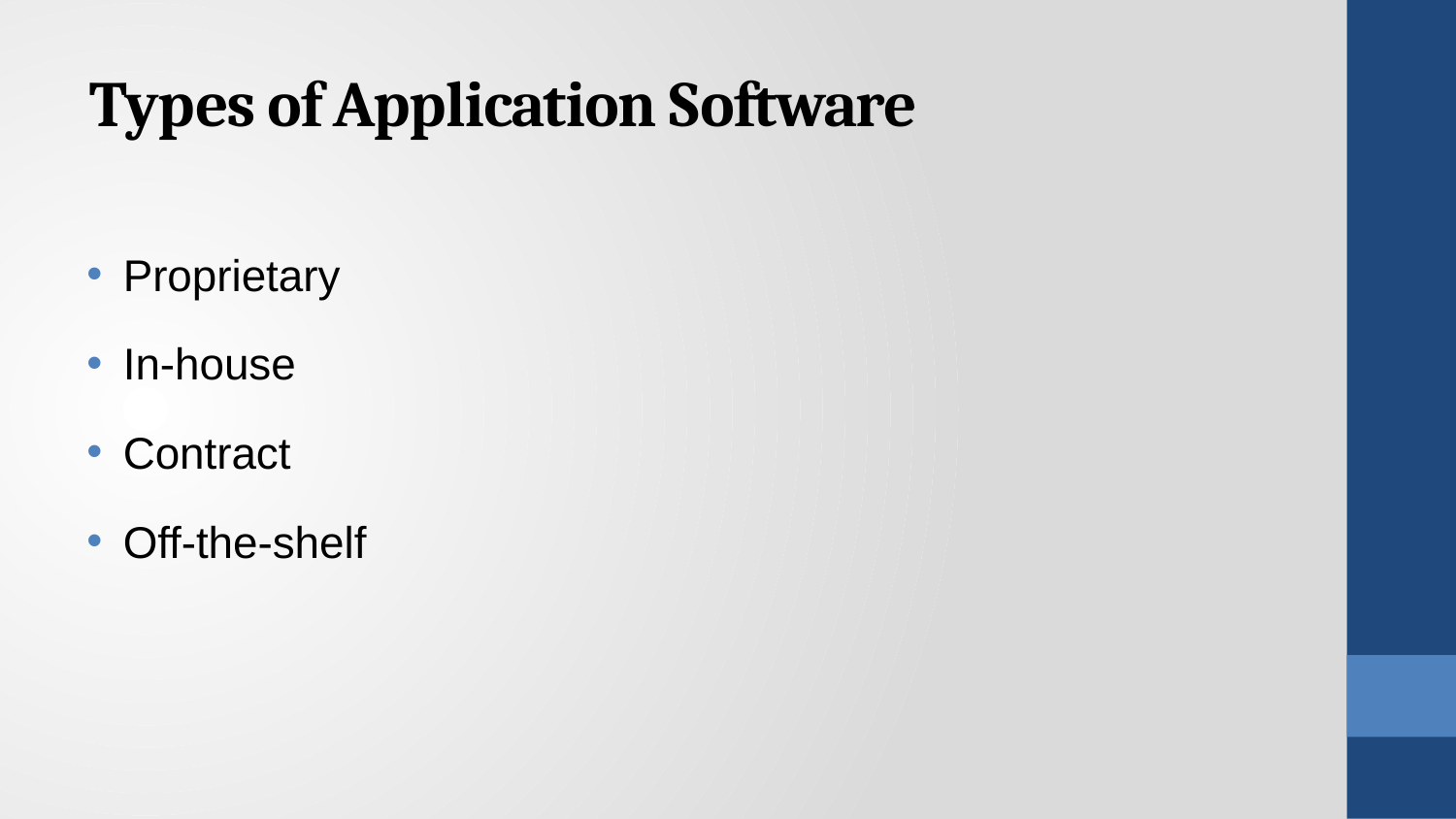

# Types of Application Software
Proprietary
In-house
Contract
Off-the-shelf